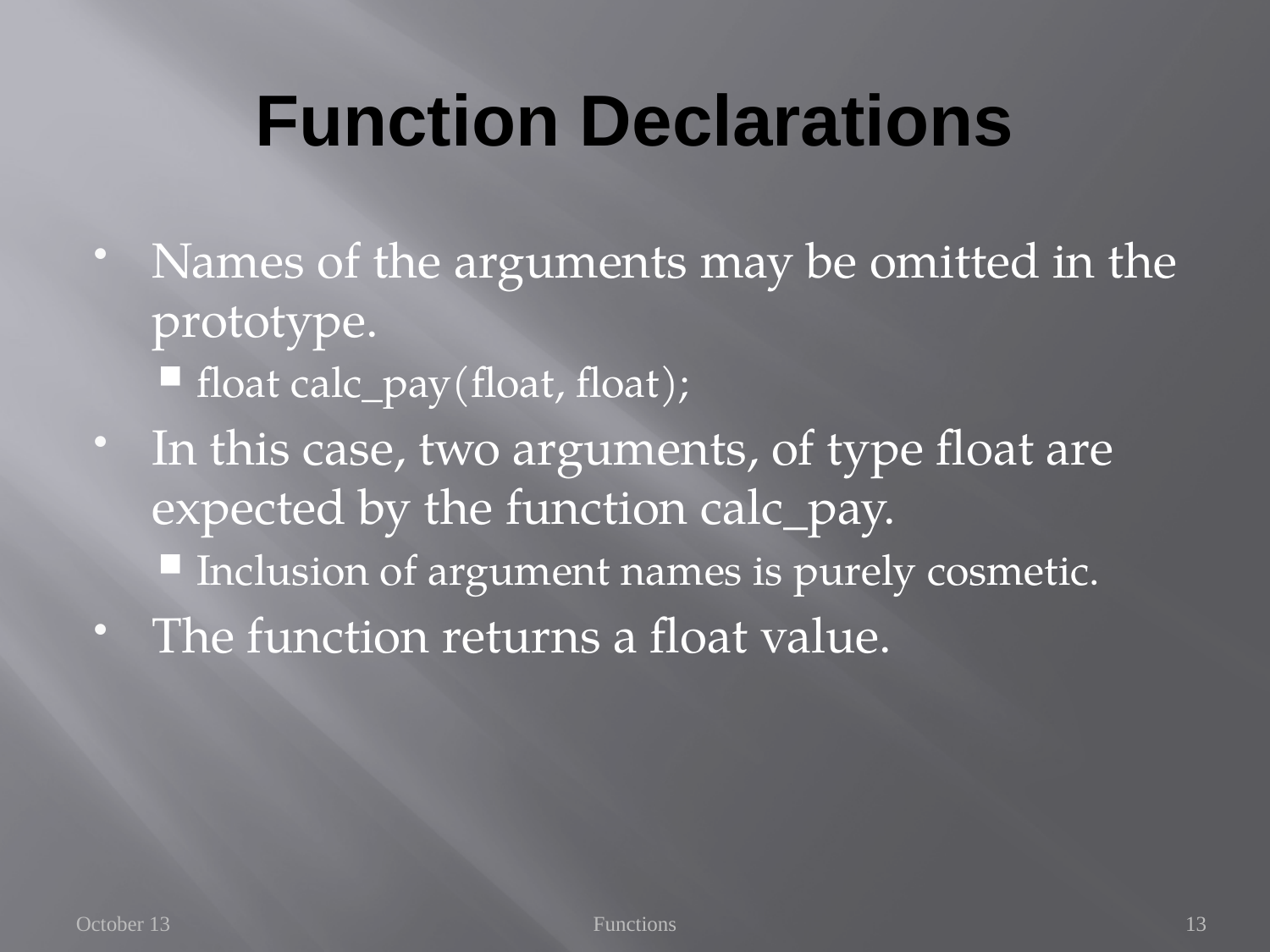

# Function Declarations
Names of the arguments may be omitted in the prototype.
float calc_pay(float, float);
In this case, two arguments, of type float are expected by the function calc_pay.
Inclusion of argument names is purely cosmetic.
The function returns a float value.
October 13
Functions
13